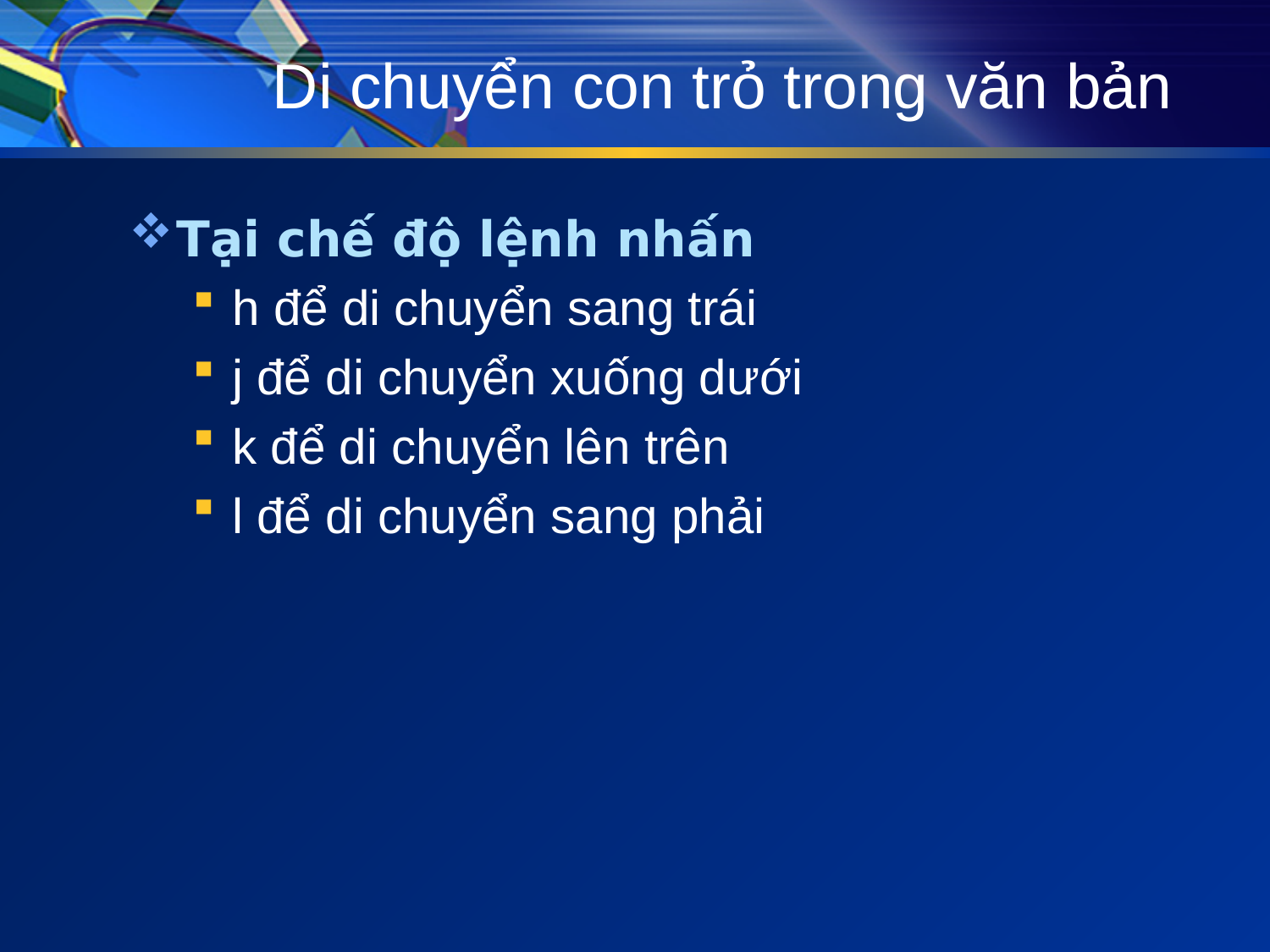

# Di chuyển con trỏ trong văn bản
Tại chế độ lệnh nhấn
h để di chuyển sang trái
j để di chuyển xuống dưới
k để di chuyển lên trên
l để di chuyển sang phải